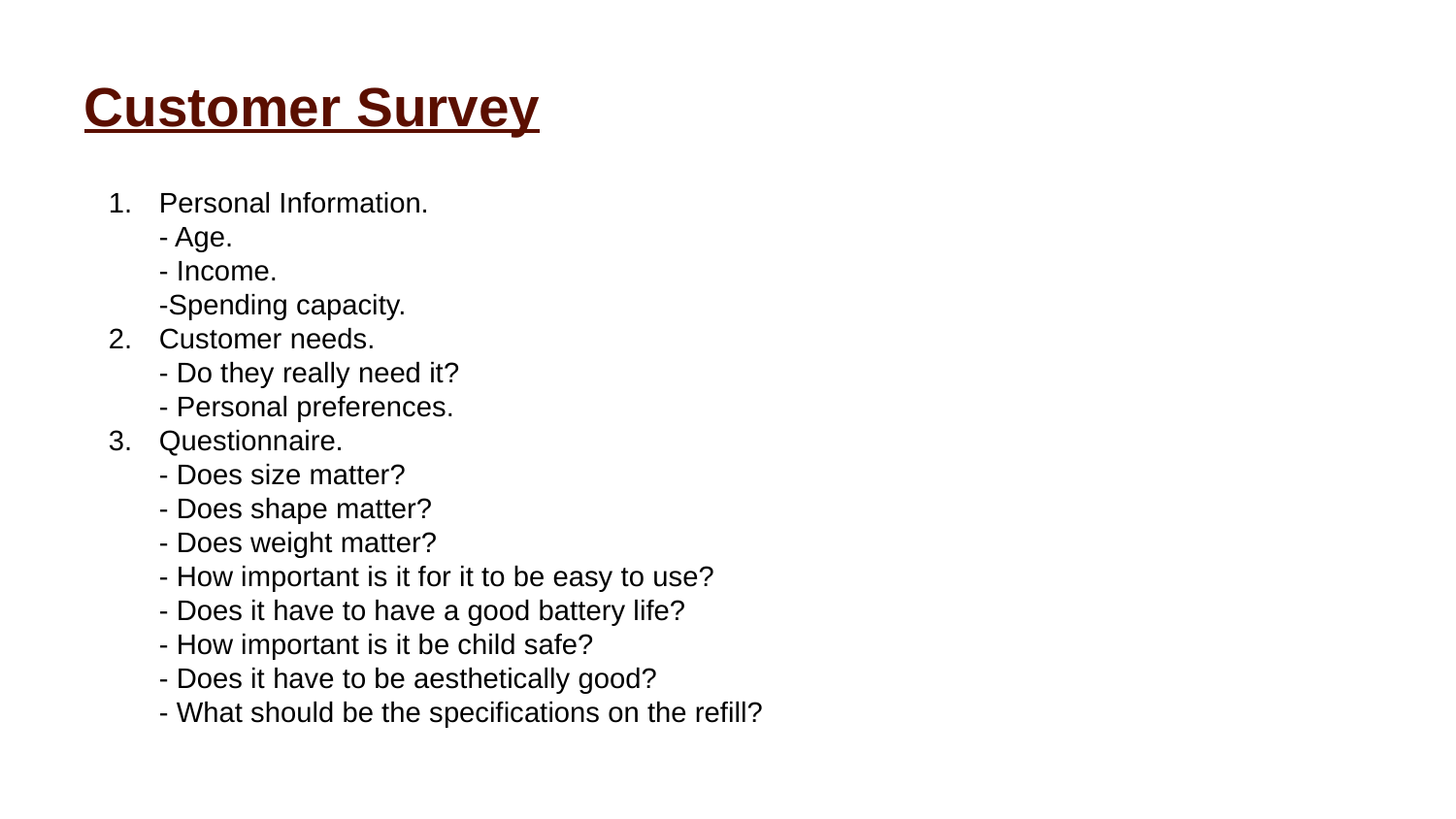

# Customer Survey

Personal Information.
- Age.
- Income.
-Spending capacity.
Customer needs.
- Do they really need it?
- Personal preferences.
Questionnaire.
- Does size matter?
- Does shape matter?
- Does weight matter?
- How important is it for it to be easy to use?
- Does it have to have a good battery life?
- How important is it be child safe?
- Does it have to be aesthetically good?
- What should be the specifications on the refill?